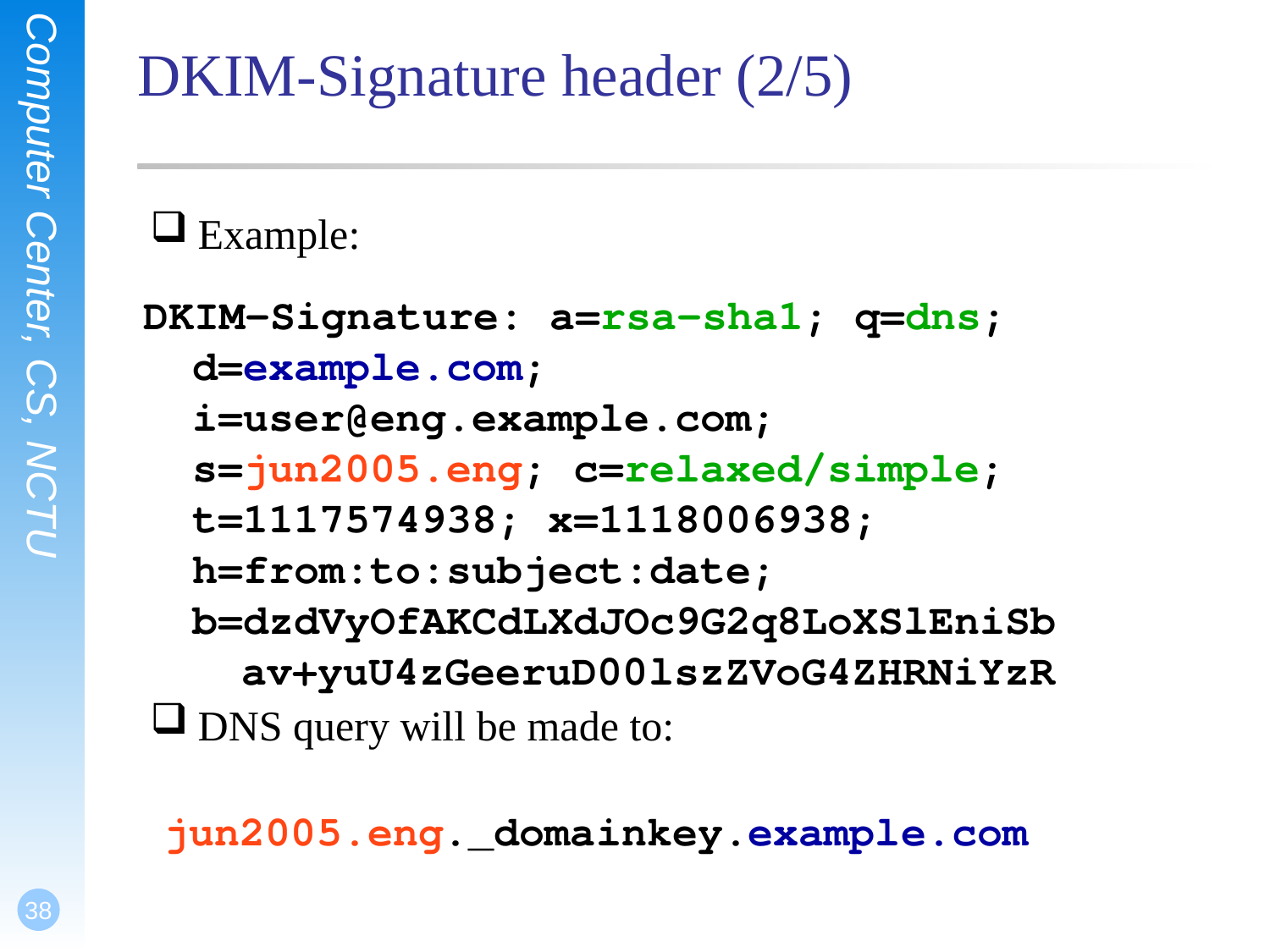

# DKIM-Signature header (2/5)
Example:

DNS query will be made to:
DKIM-Signature: a=rsa-sha1; q=dns;
	d=example.com;
	i=user@eng.example.com;
	s=jun2005.eng; c=relaxed/simple;
	t=1117574938; x=1118006938;
	h=from:to:subject:date;
	b=dzdVyOfAKCdLXdJOc9G2q8LoXSlEniSb
		av+yuU4zGeeruD00lszZVoG4ZHRNiYzR
jun2005.eng._domainkey.example.com